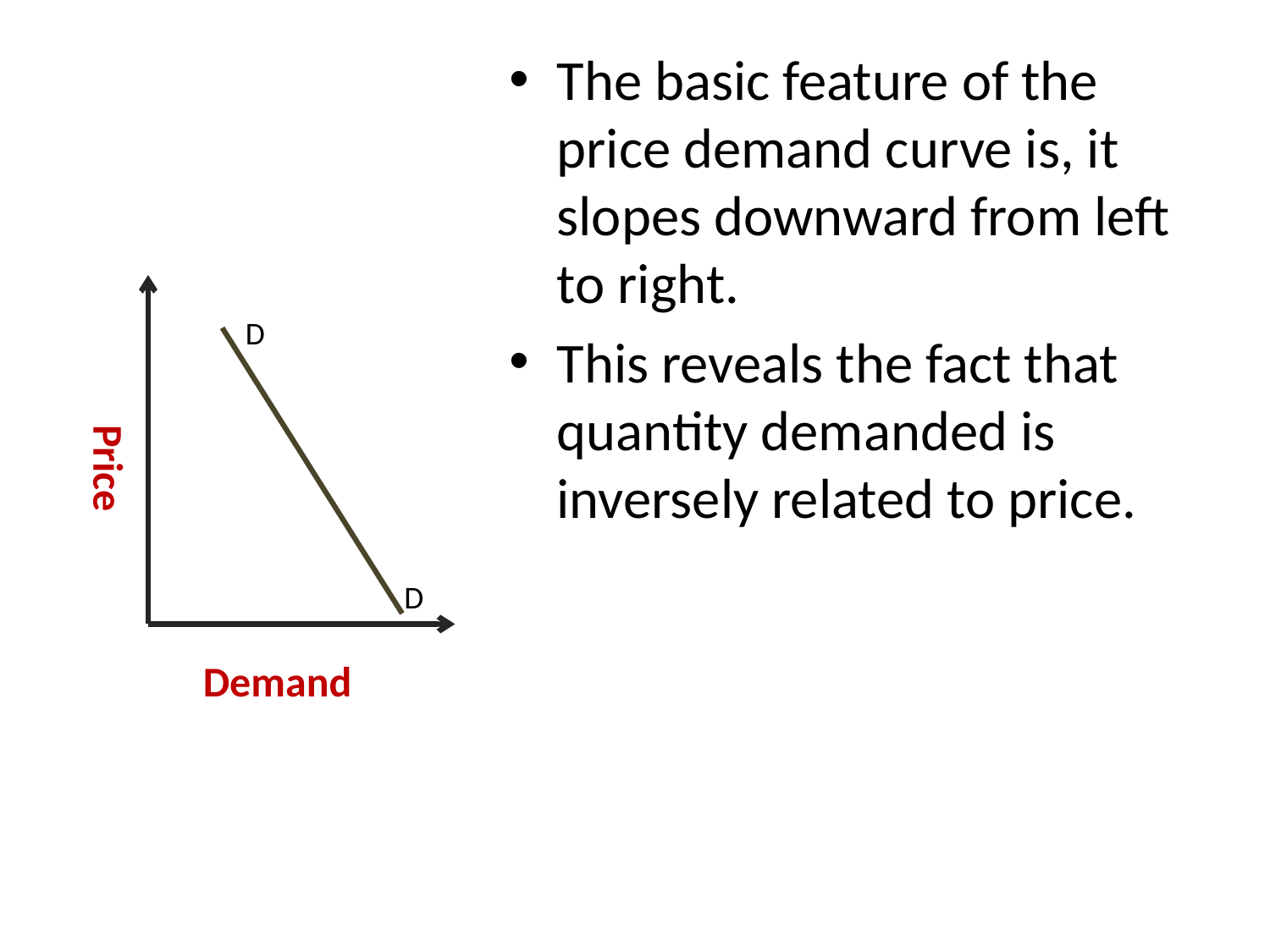

#
The basic feature of the price demand curve is, it slopes downward from left to right.
This reveals the fact that quantity demanded is inversely related to price.

D
Price
D
Demand